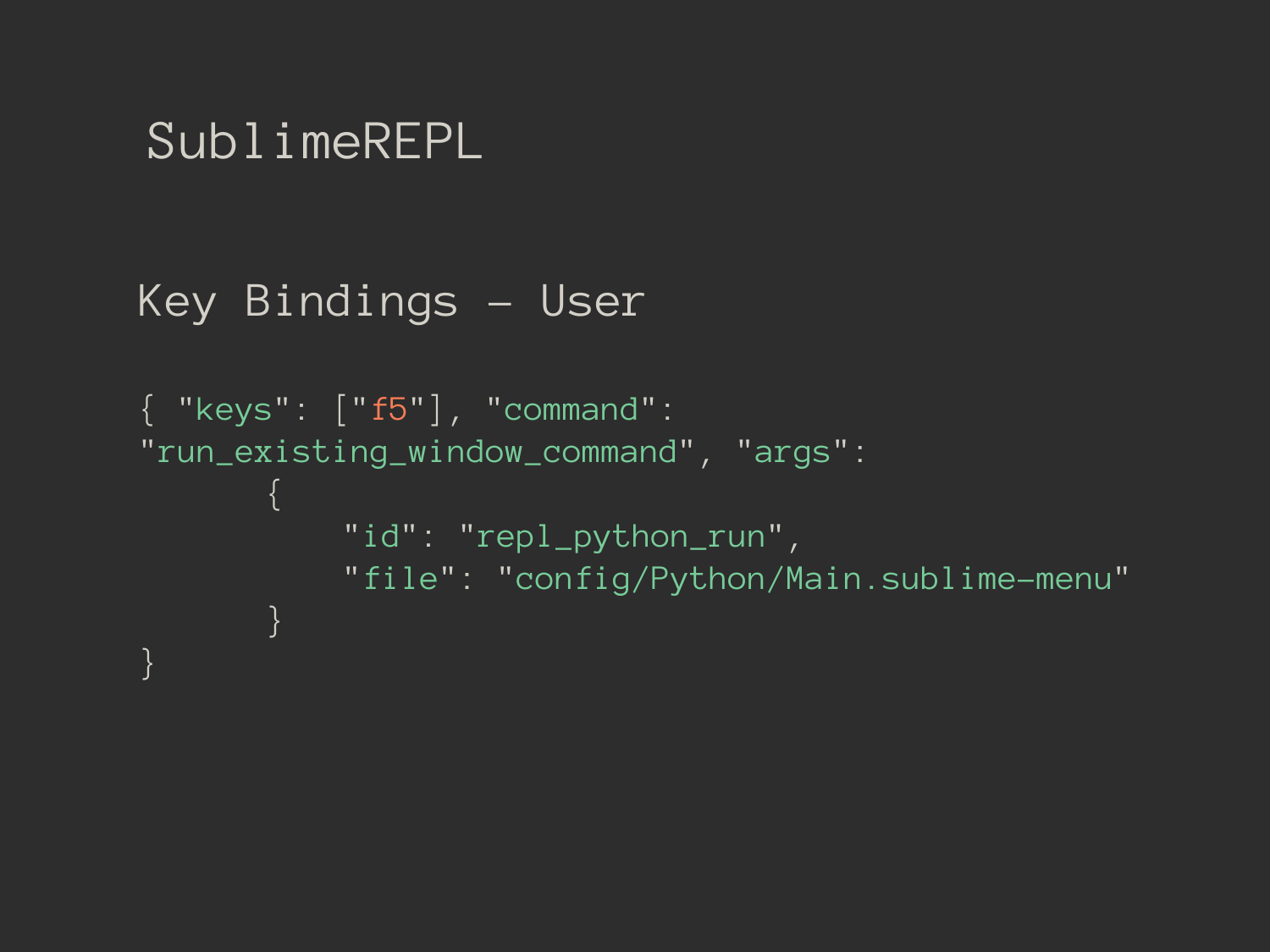

SublimeREPL
Key Bindings – User

{ "keys": ["f5"], "command": "run_existing_window_command", "args":
	{
	    "id": "repl_python_run",
	    "file": "config/Python/Main.sublime-menu"
	}
}